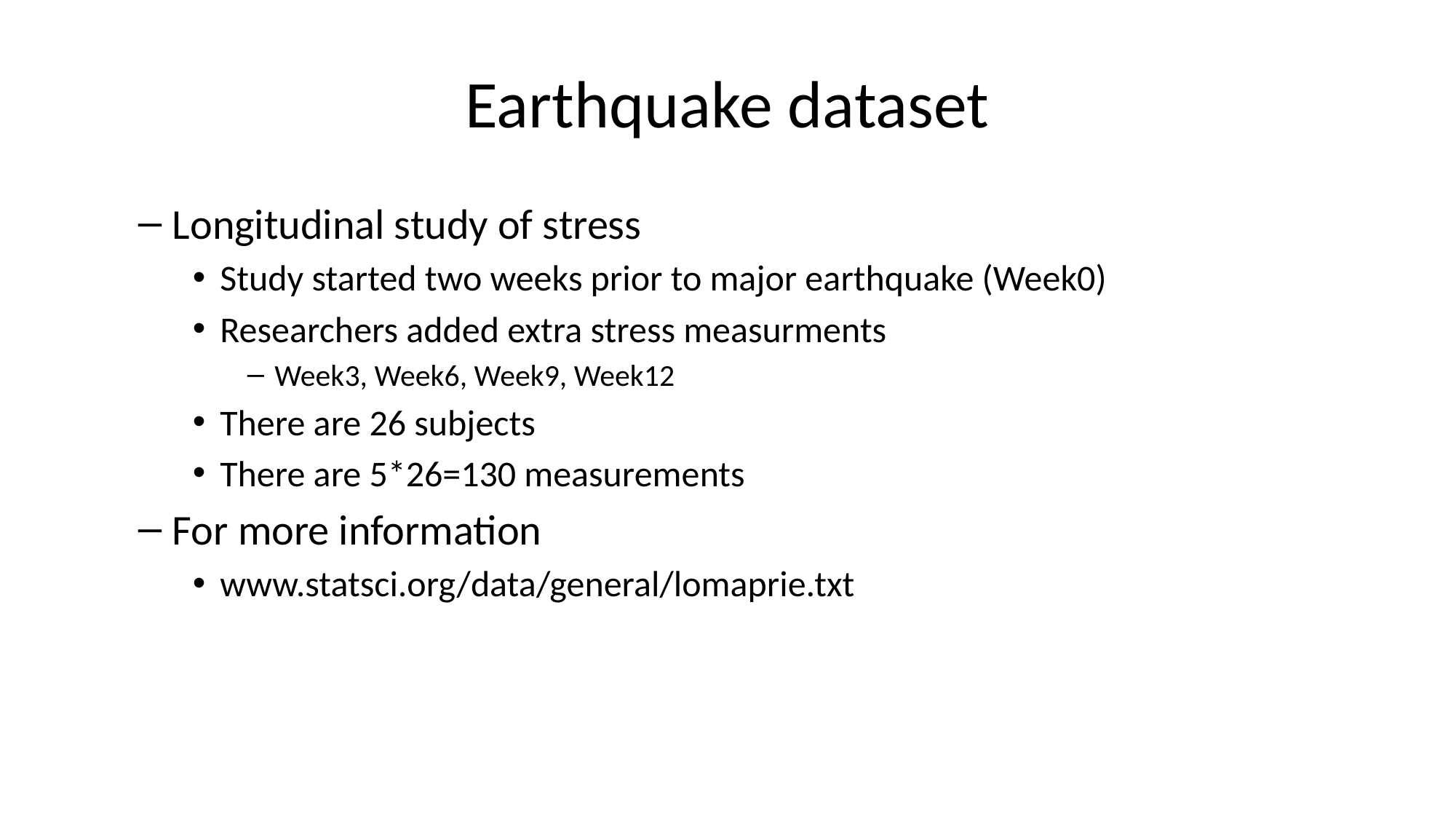

# Earthquake dataset
Longitudinal study of stress
Study started two weeks prior to major earthquake (Week0)
Researchers added extra stress measurments
Week3, Week6, Week9, Week12
There are 26 subjects
There are 5*26=130 measurements
For more information
www.statsci.org/data/general/lomaprie.txt